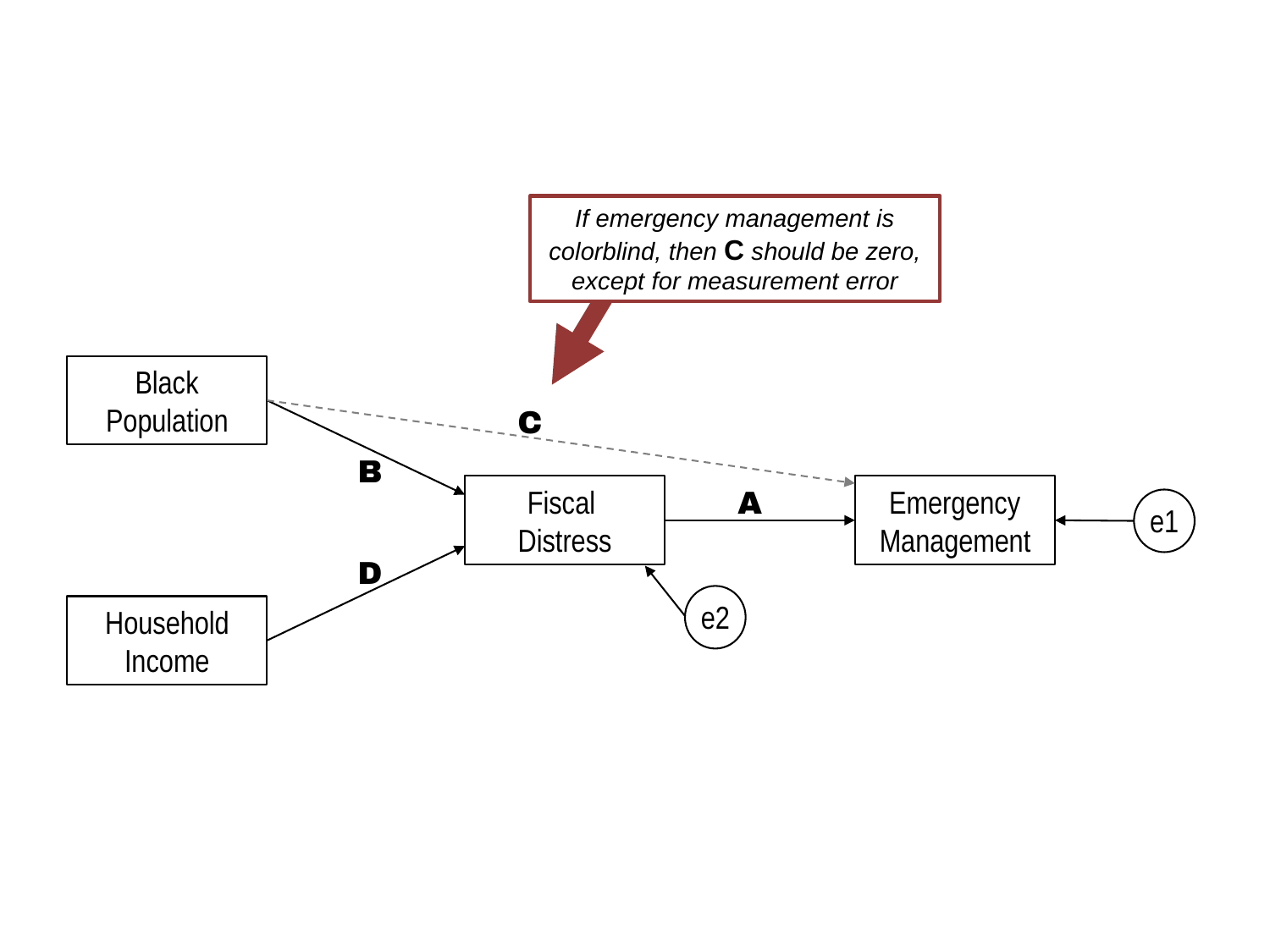

If emergency management is colorblind, then C should be zero, except for measurement error
Black Population
C
B
Fiscal
Distress
A
Emergency
Management

e1
D

e2
Household Income